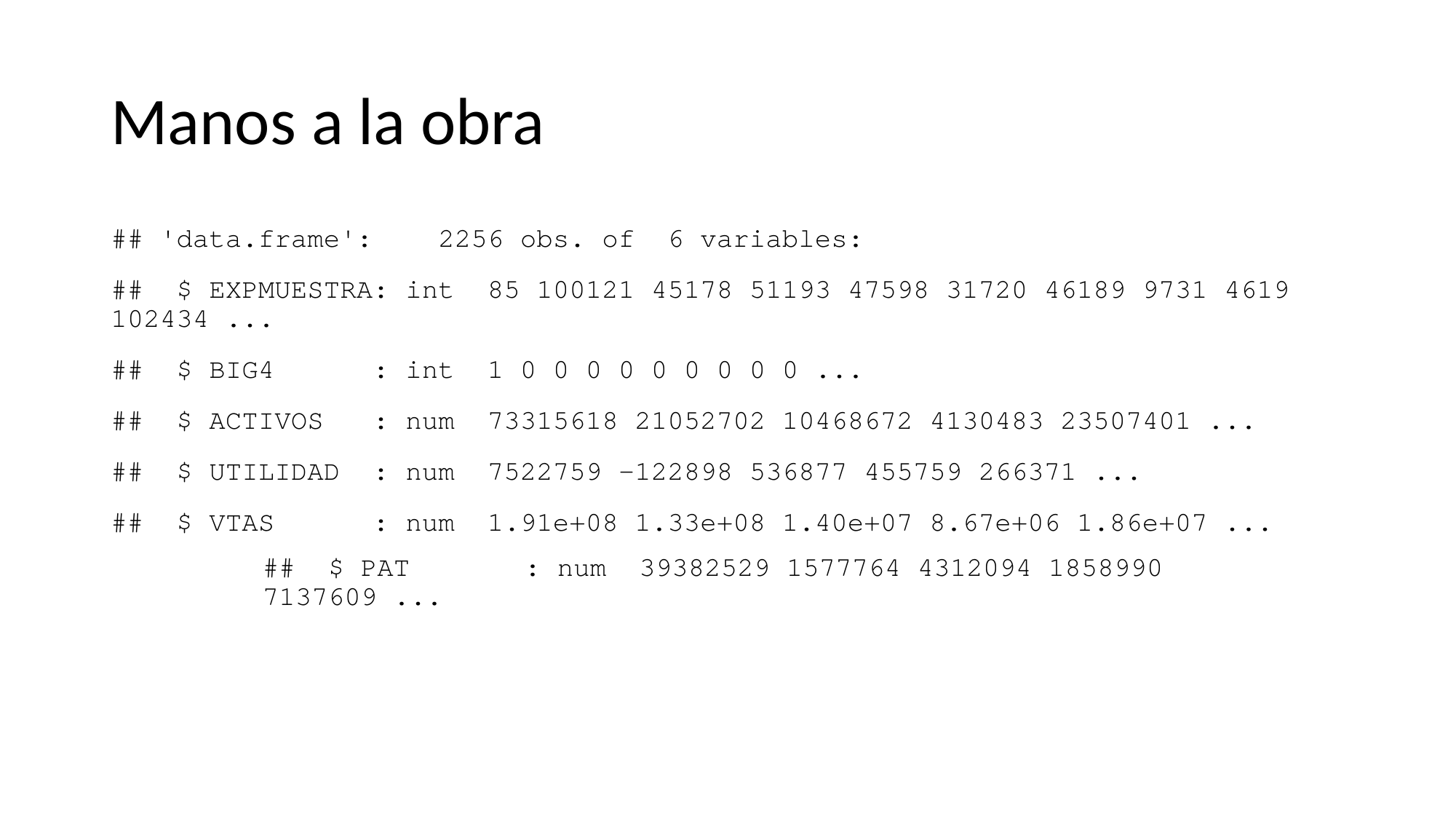

# Manos a la obra
## 'data.frame':    2256 obs. of  6 variables:
##  $ EXPMUESTRA: int  85 100121 45178 51193 47598 31720 46189 9731 4619 102434 ...
##  $ BIG4      : int  1 0 0 0 0 0 0 0 0 0 ...
##  $ ACTIVOS   : num  73315618 21052702 10468672 4130483 23507401 ...
##  $ UTILIDAD  : num  7522759 -122898 536877 455759 266371 ...
##  $ VTAS      : num  1.91e+08 1.33e+08 1.40e+07 8.67e+06 1.86e+07 ...
##  $ PAT       : num  39382529 1577764 4312094 1858990 7137609 ...